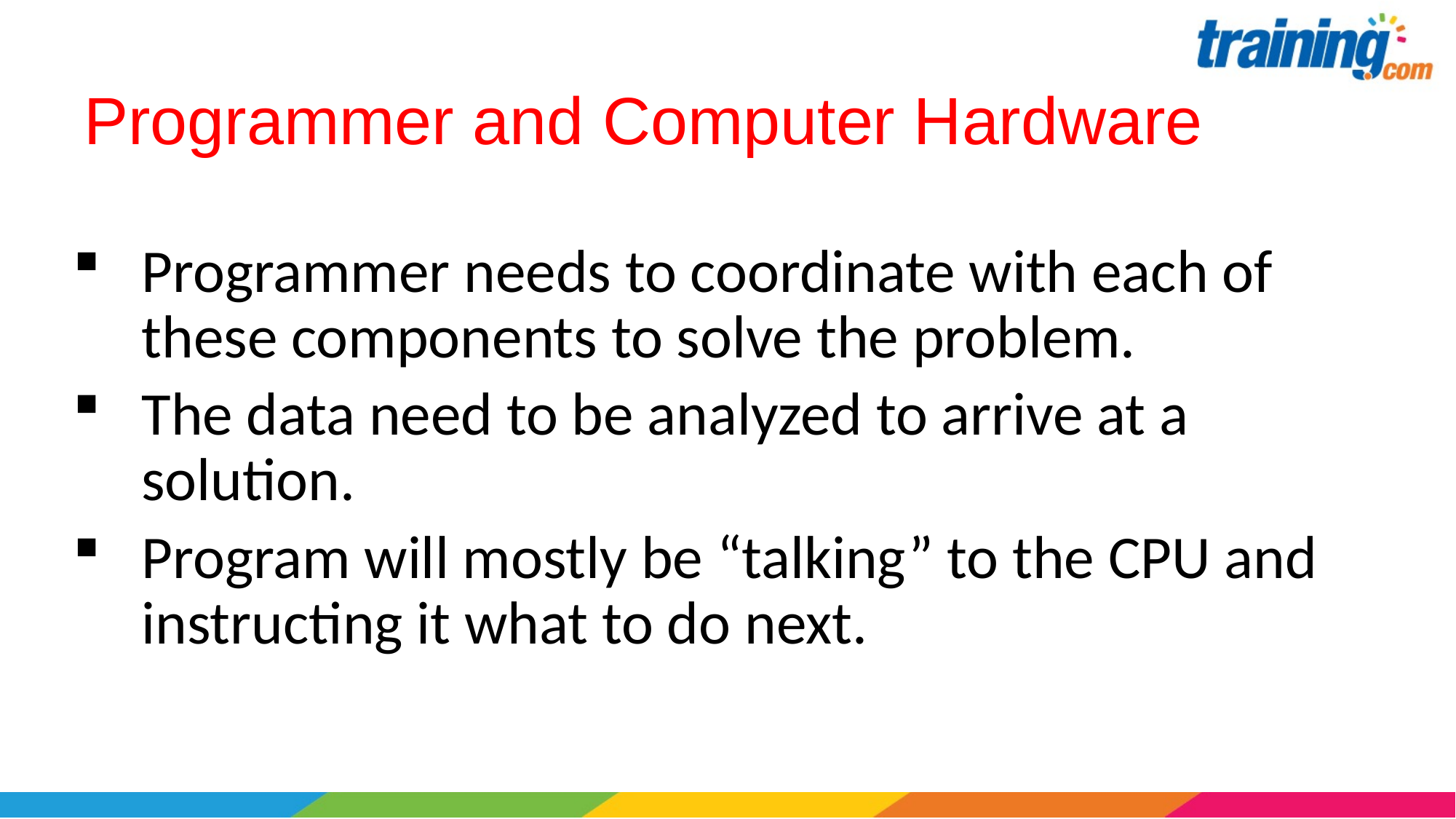

# Programmer and Computer Hardware
Programmer and Computer Hardware

Programmer needs to coordinate with each of these components to solve the problem.
The data need to be analyzed to arrive at a solution.
Program will mostly be “talking” to the CPU and instructing it what to do next.